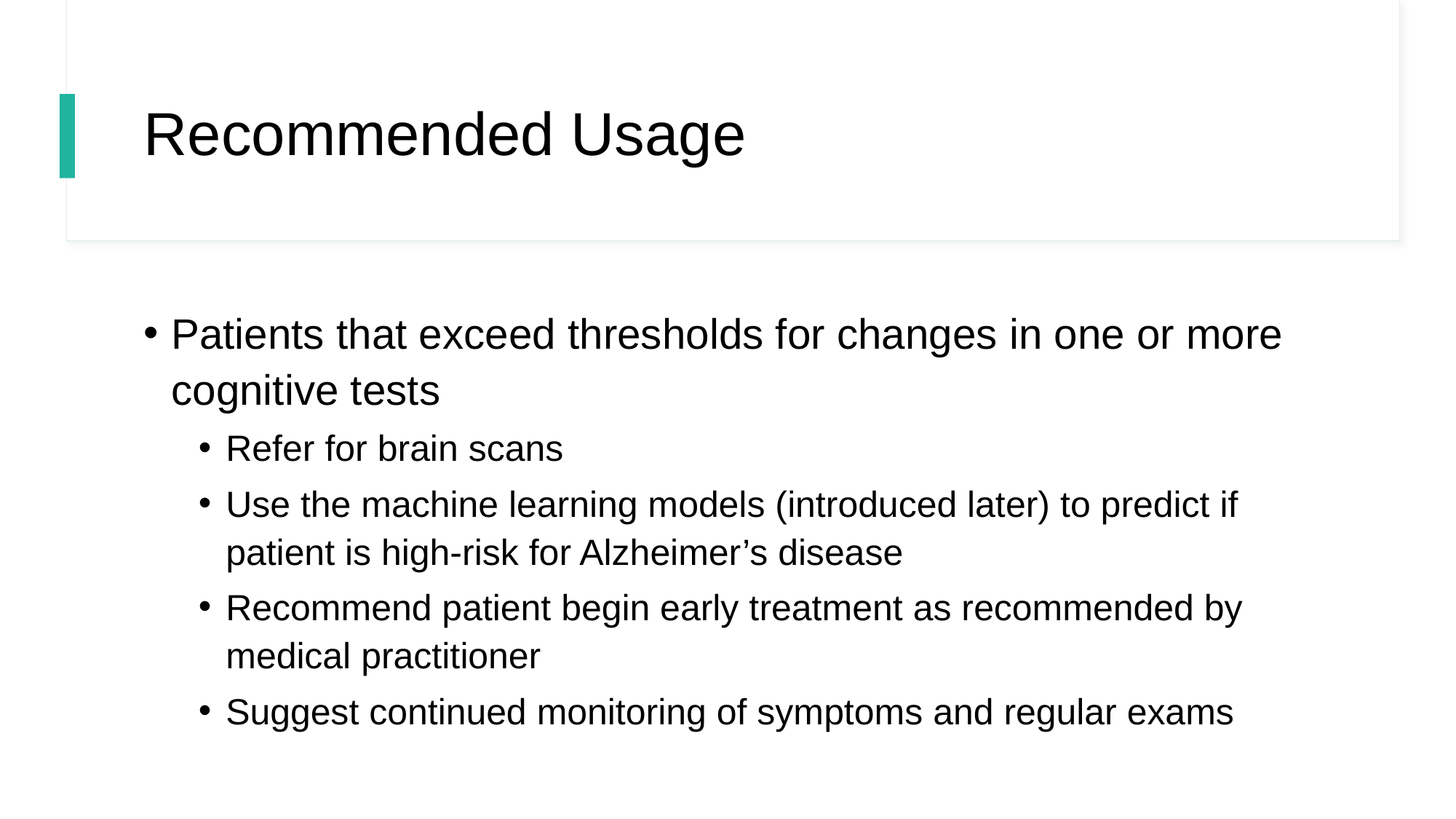

# Recommended Usage
Patients that exceed thresholds for changes in one or more cognitive tests
Refer for brain scans
Use the machine learning models (introduced later) to predict if patient is high-risk for Alzheimer’s disease
Recommend patient begin early treatment as recommended by medical practitioner
Suggest continued monitoring of symptoms and regular exams